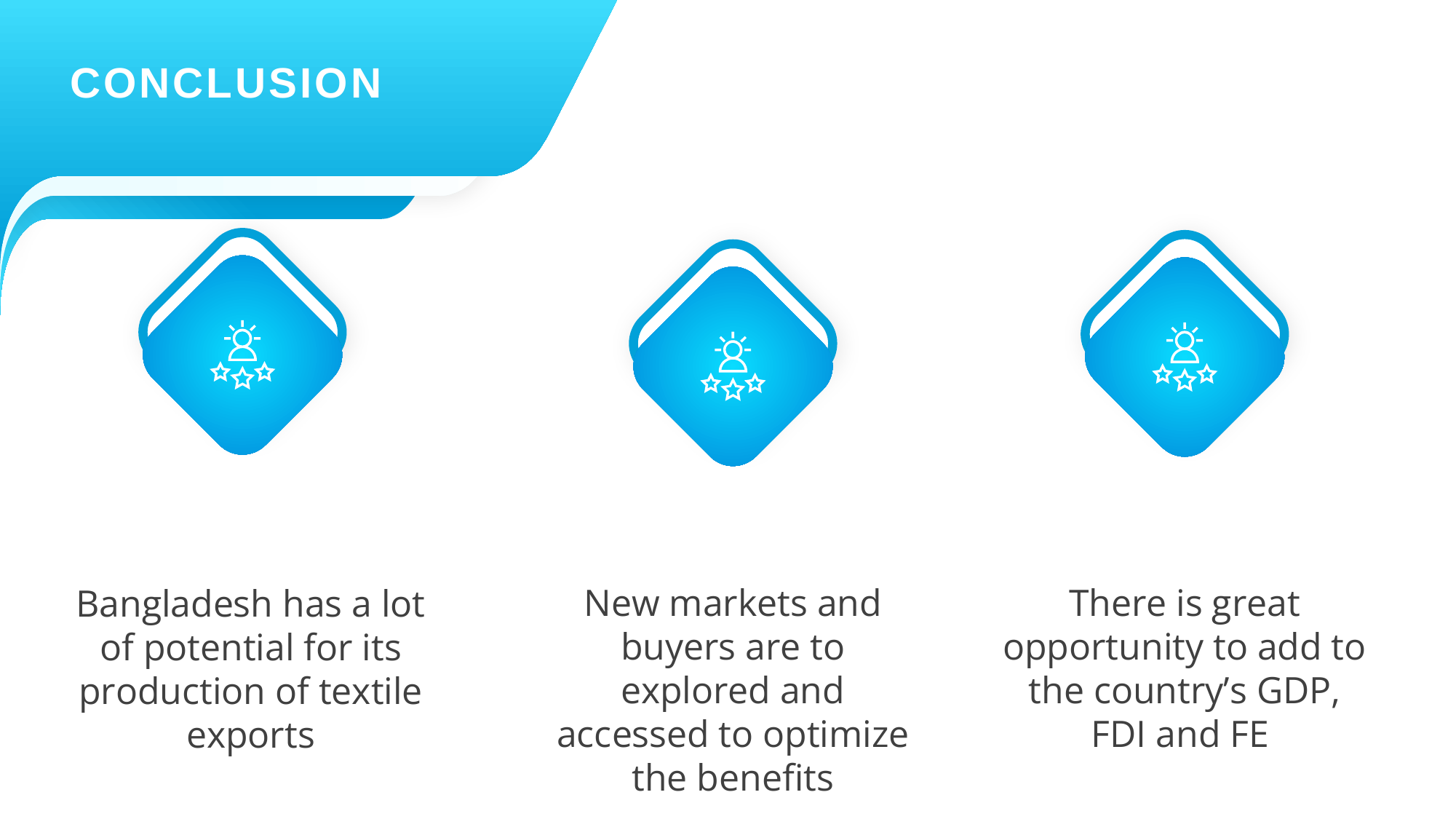

CONCLUSION

New markets and buyers are to explored and accessed to optimize the benefits
There is great opportunity to add to the country’s GDP, FDI and FE

Bangladesh has a lot of potential for its production of textile exports